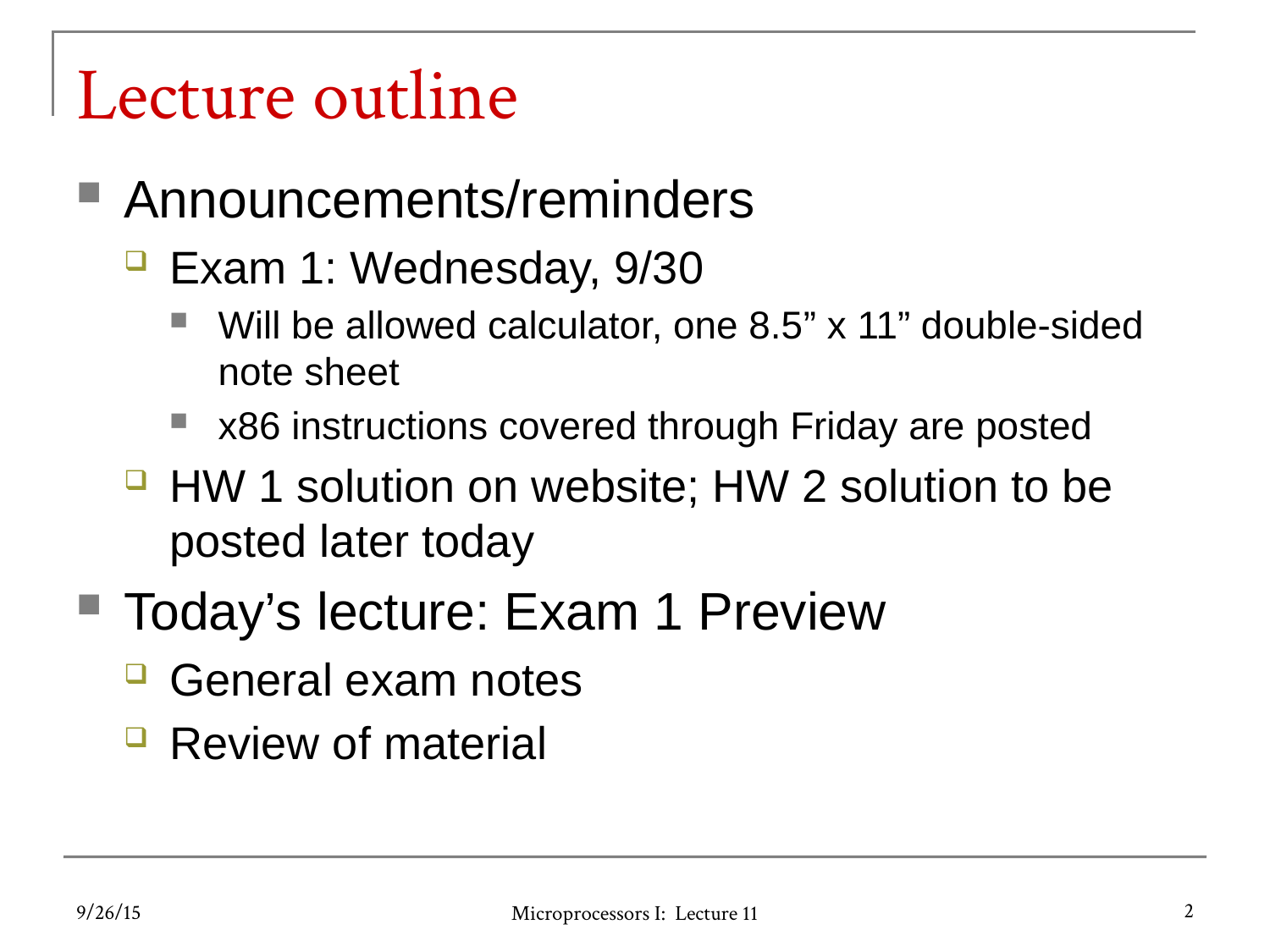

# Lecture outline
Announcements/reminders
Exam 1: Wednesday, 9/30
Will be allowed calculator, one 8.5” x 11” double-sided note sheet
x86 instructions covered through Friday are posted
HW 1 solution on website; HW 2 solution to be posted later today
Today’s lecture: Exam 1 Preview
General exam notes
Review of material
9/26/15
2
Microprocessors I:  Lecture 11